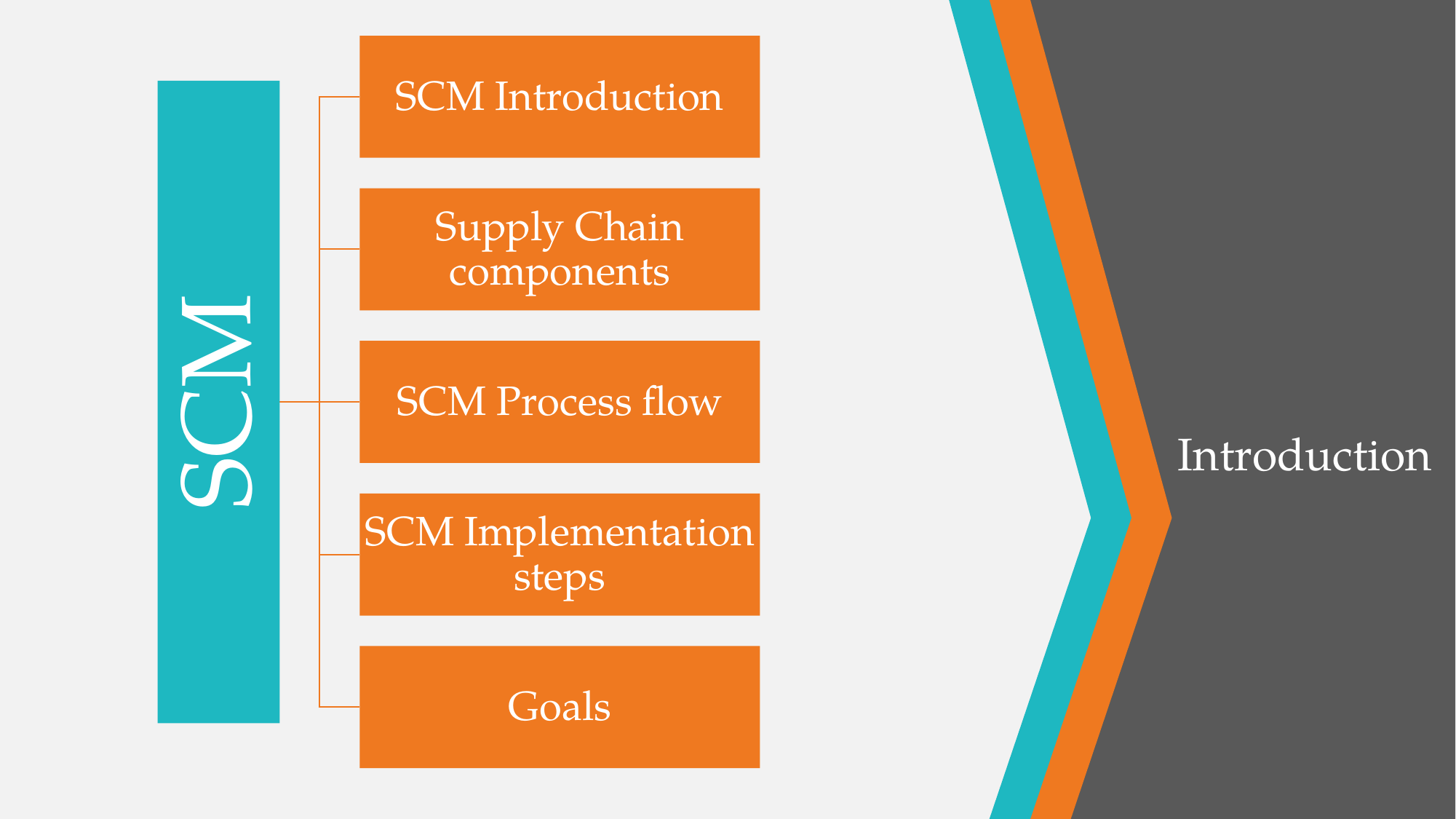

SCM
SCM Introduction
Supply Chain components
SCM Process flow
SCM Implementation steps
Goals
# Introduction